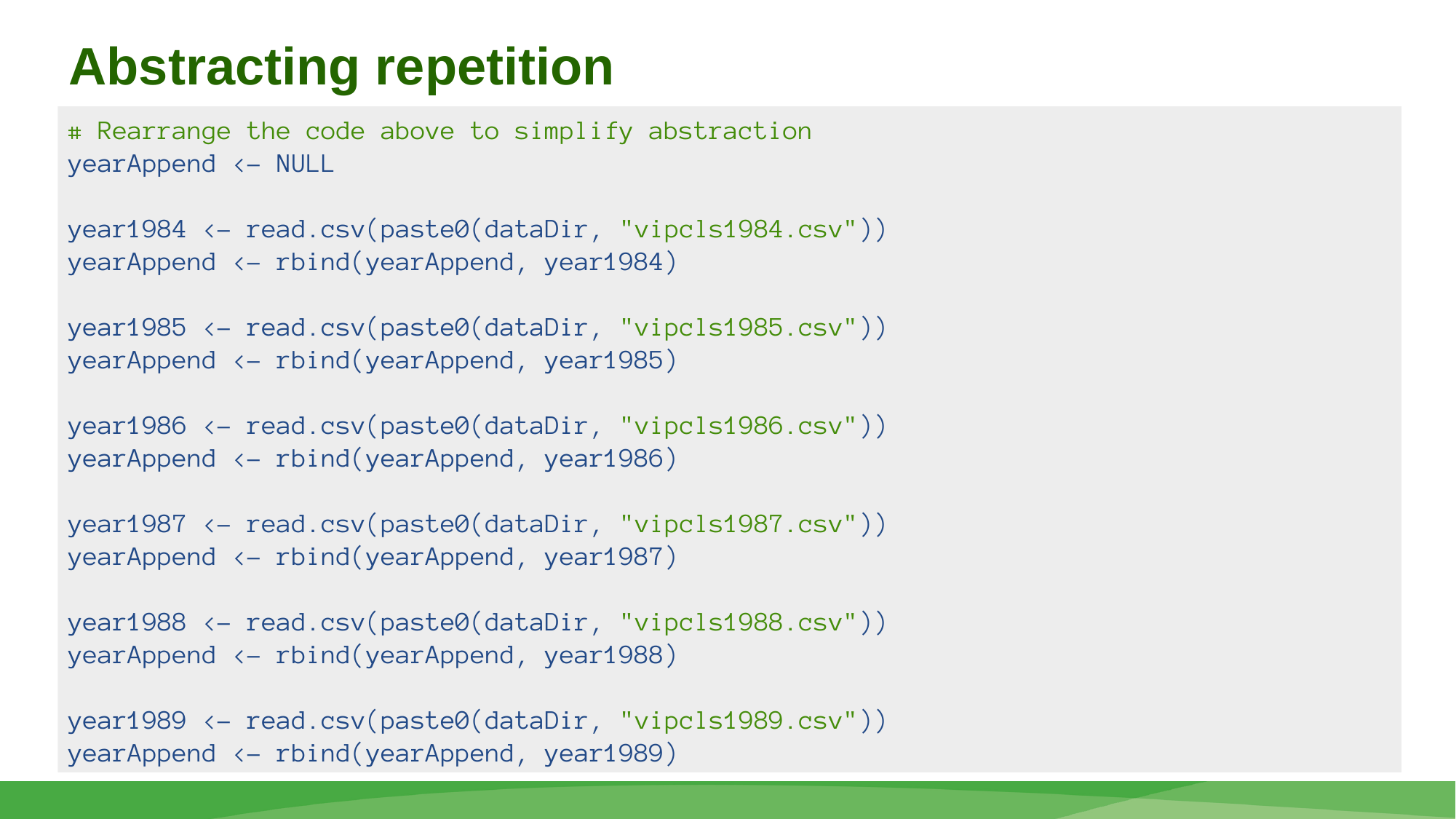

# Abstracting repetition
# Rearrange the code above to simplify abstraction
yearAppend <- NULL

year1984 <- read.csv(paste0(dataDir, "vipcls1984.csv"))
yearAppend <- rbind(yearAppend, year1984)

year1985 <- read.csv(paste0(dataDir, "vipcls1985.csv"))
yearAppend <- rbind(yearAppend, year1985)

year1986 <- read.csv(paste0(dataDir, "vipcls1986.csv"))
yearAppend <- rbind(yearAppend, year1986)

year1987 <- read.csv(paste0(dataDir, "vipcls1987.csv"))
yearAppend <- rbind(yearAppend, year1987)

year1988 <- read.csv(paste0(dataDir, "vipcls1988.csv"))
yearAppend <- rbind(yearAppend, year1988)

year1989 <- read.csv(paste0(dataDir, "vipcls1989.csv"))
yearAppend <- rbind(yearAppend, year1989)